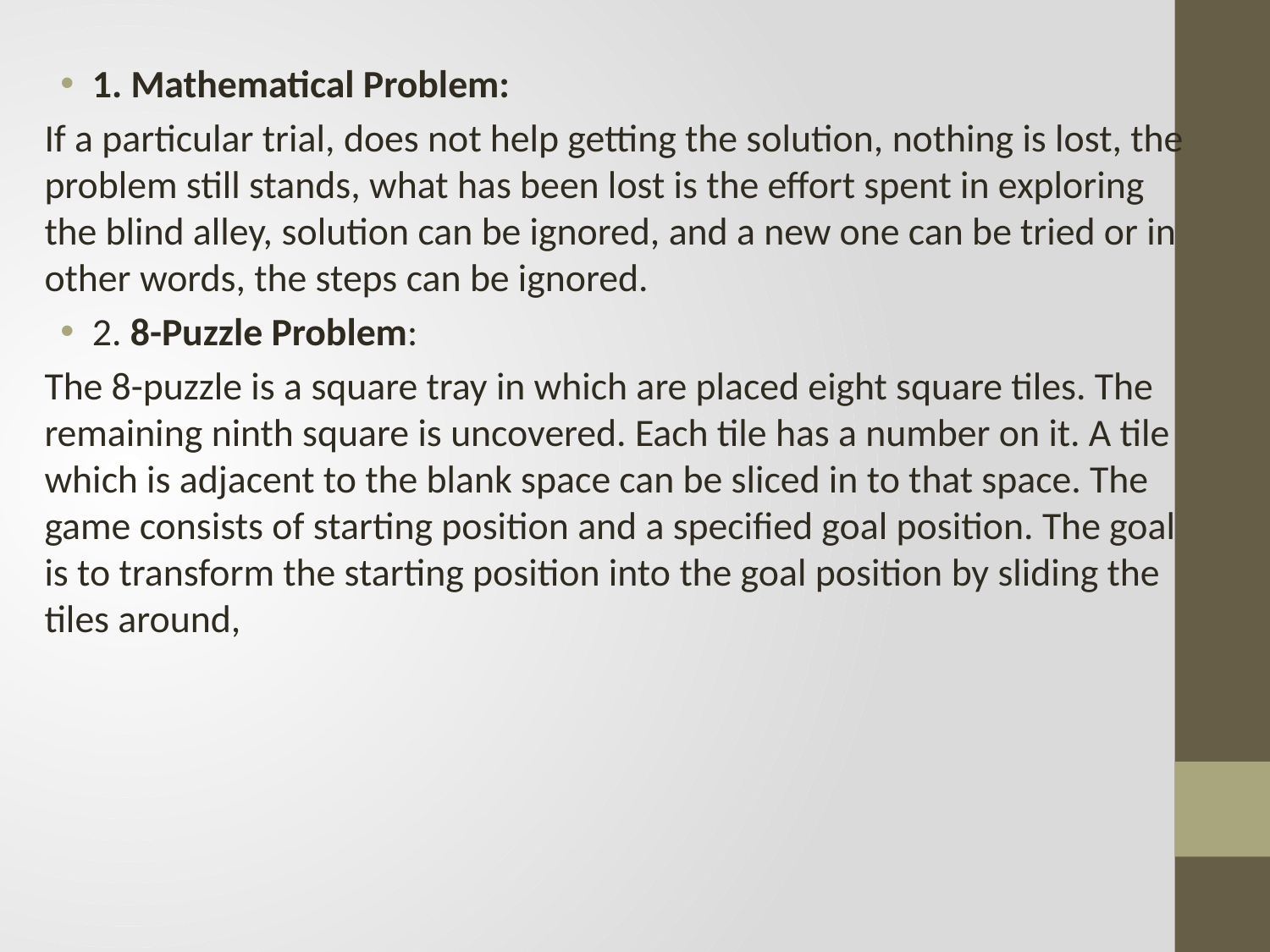

1. Mathematical Problem:
If a particular trial, does not help getting the solution, nothing is lost, the problem still stands, what has been lost is the effort spent in exploring the blind alley, solution can be ignored, and a new one can be tried or in other words, the steps can be ignored.
2. 8-Puzzle Problem:
The 8-puzzle is a square tray in which are placed eight square tiles. The remaining ninth square is uncovered. Each tile has a number on it. A tile which is adjacent to the blank space can be sliced in to that space. The game consists of starting position and a specified goal position. The goal is to transform the starting position into the goal position by sliding the tiles around,